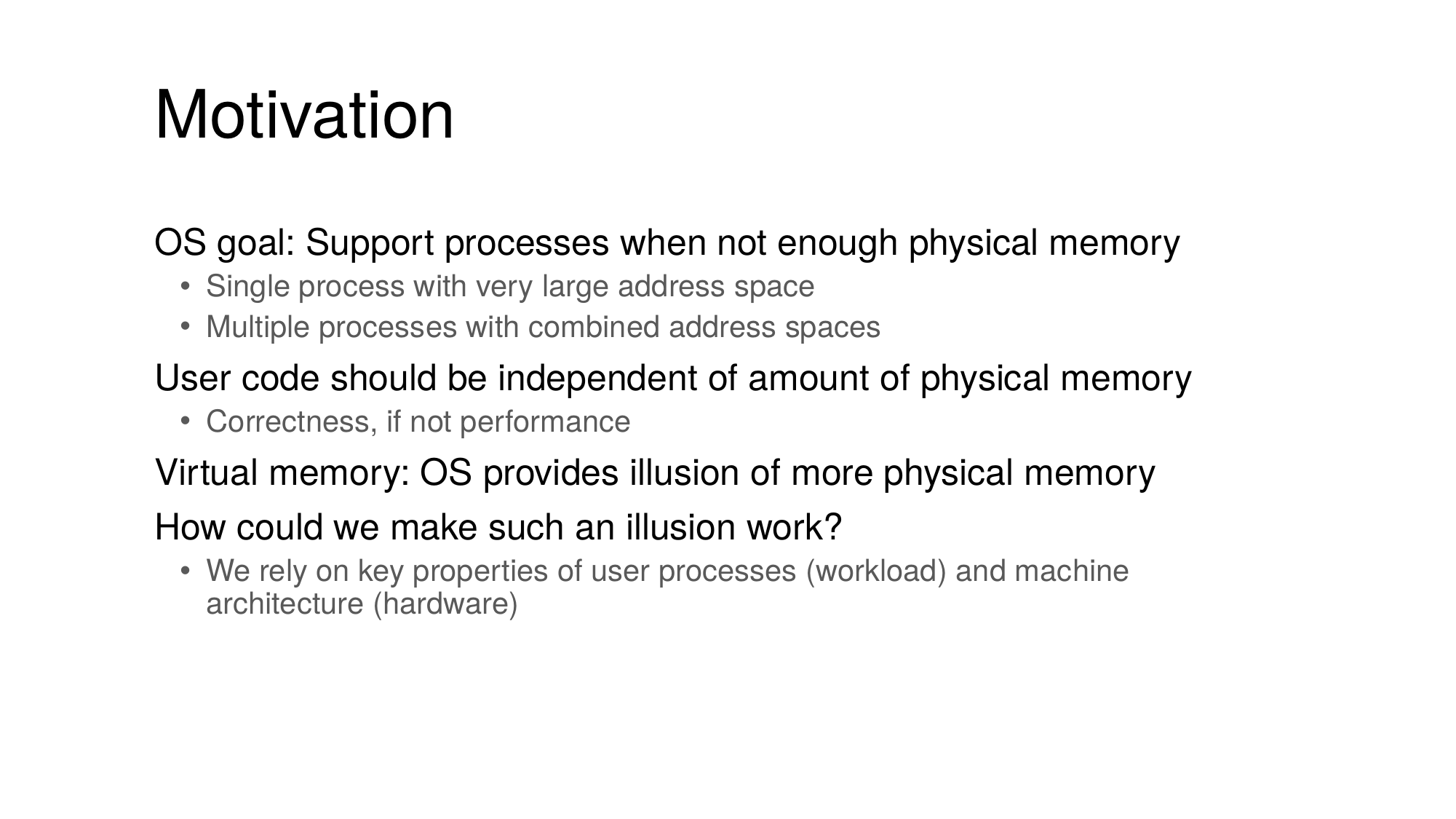

# Motivation
OS goal: Support processes when not enough physical memory
Single process with very large address space
Multiple processes with combined address spaces
User code should be independent of amount of physical memory
Correctness, if not performance
Virtual memory: OS provides illusion of more physical memory
How could we make such an illusion work?
We rely on key properties of user processes (workload) and machine architecture (hardware)